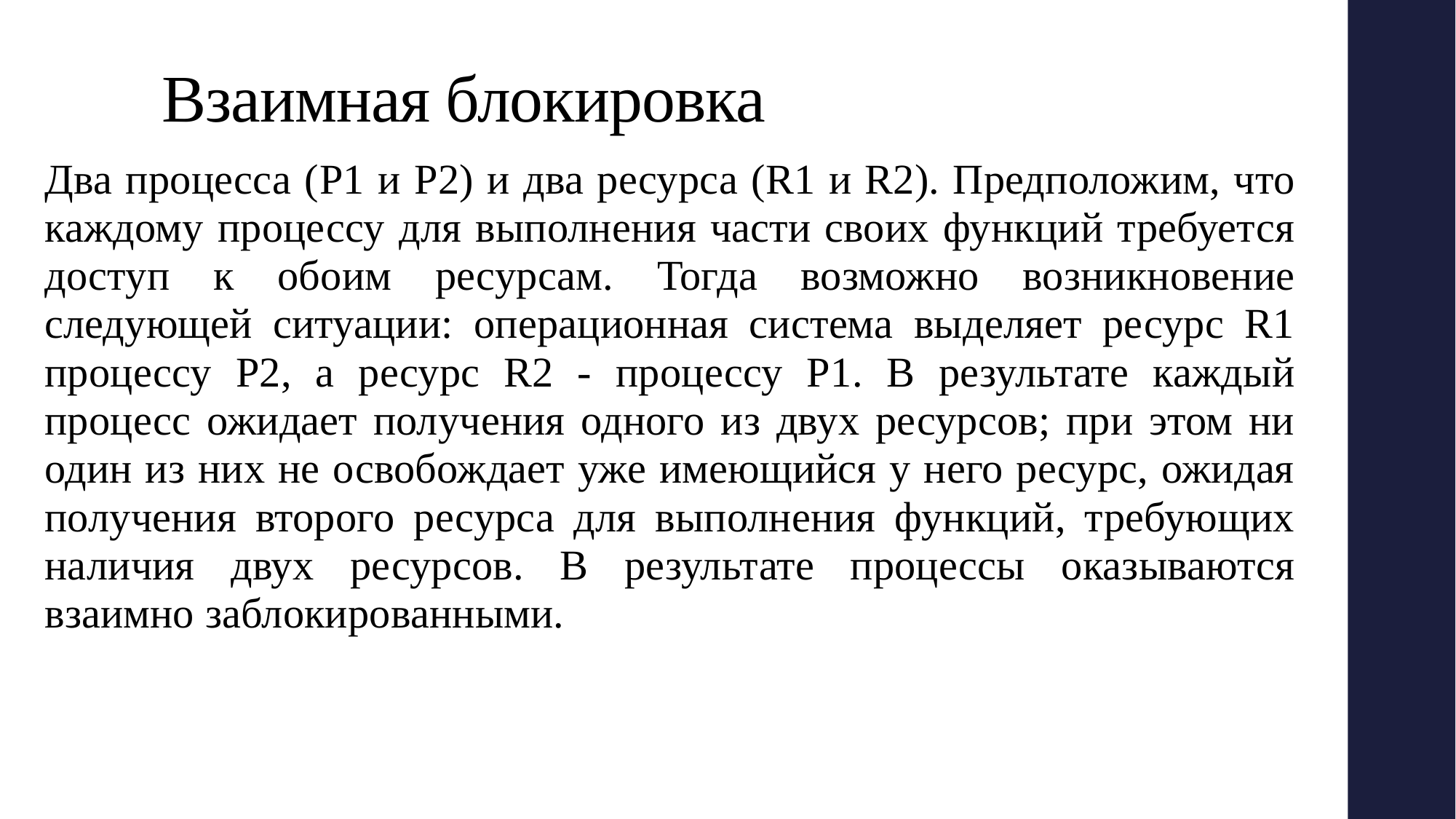

# Взаимная блокировка
Два процесса (P1 и Р2) и два ресурса (R1 и R2). Предположим, что каждому процессу для выполнения части своих функций требуется доступ к обоим ресурсам. Тогда возможно возникновение следующей ситуации: операционная система выделяет ресурс R1 процессу Р2, а ресурс R2 - процессу P1. В результате каждый процесс ожидает получения одного из двух ресурсов; при этом ни один из них не освобождает уже имеющийся у него ресурс, ожидая получения второго ресурса для выполнения функций, требующих наличия двух ресурсов. В результате процессы оказываются взаимно заблокированными.